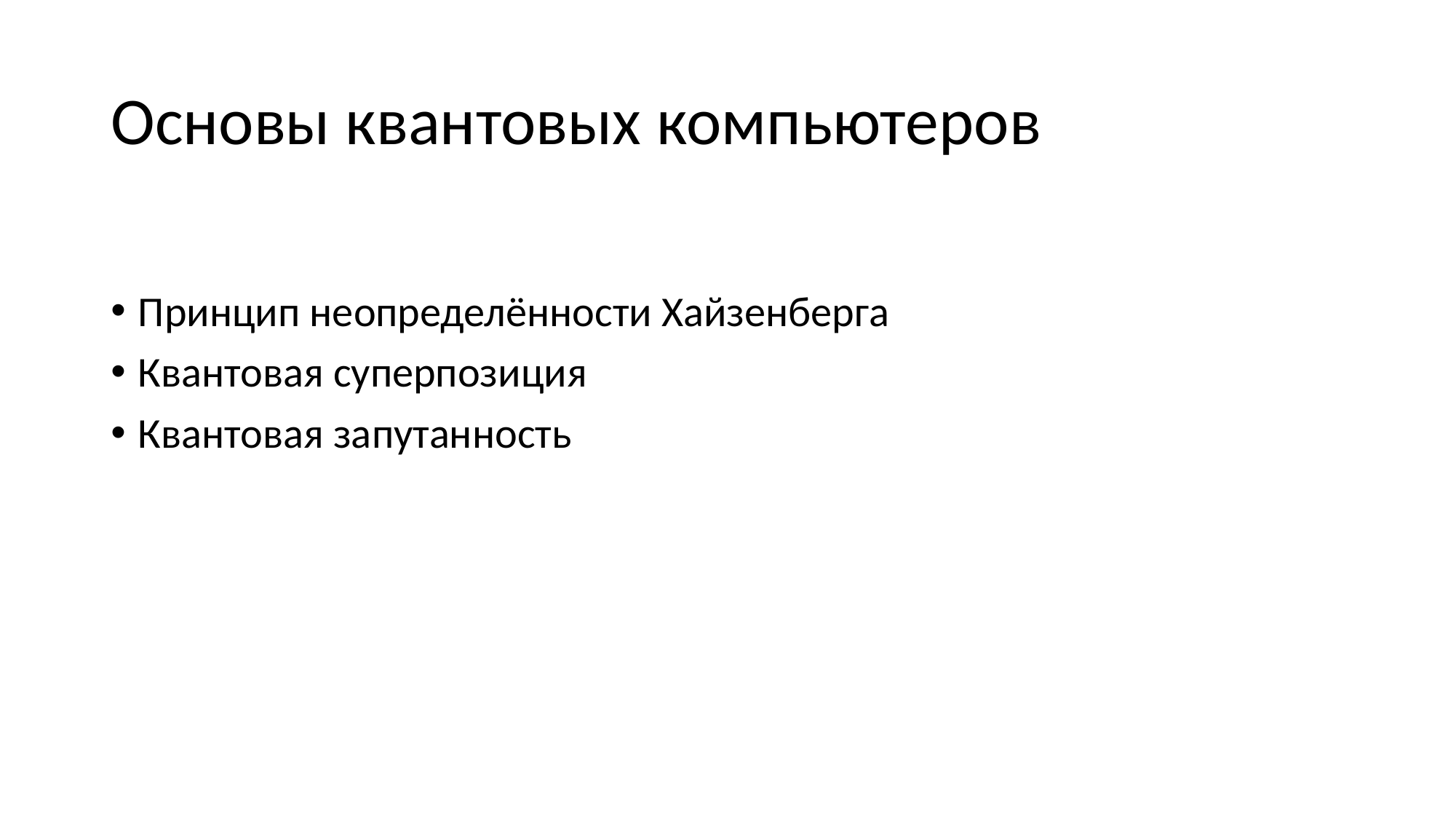

# Основы квантовых компьютеров

Принцип неопределённости Хайзенберга
Квантовая суперпозиция
Квантовая запутанность